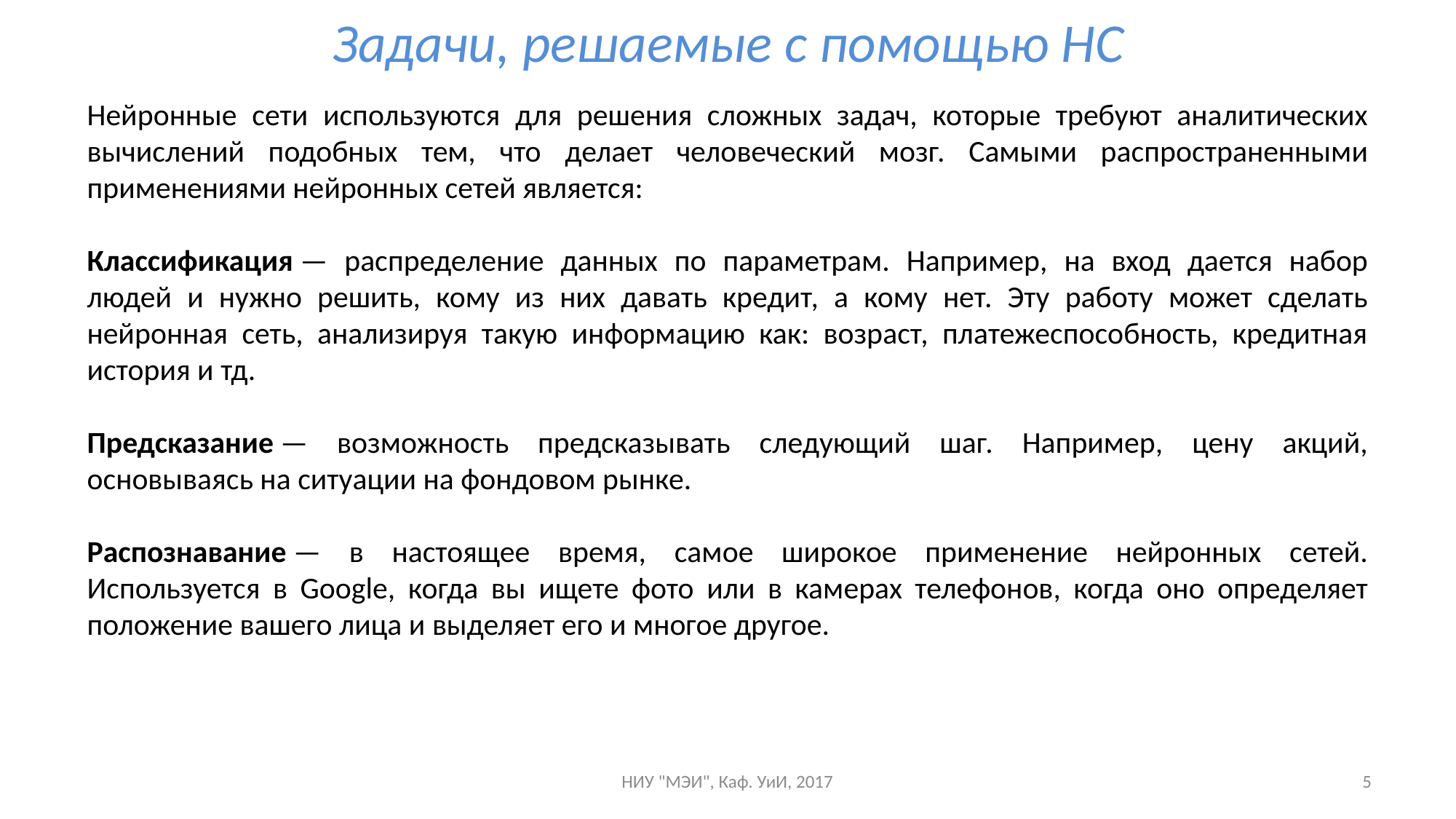

# Задачи, решаемые с помощью НС
Нейронные сети используются для решения сложных задач, которые требуют аналитических вычислений подобных тем, что делает человеческий мозг. Самыми распространенными применениями нейронных сетей является:
Классификация — распределение данных по параметрам. Например, на вход дается набор людей и нужно решить, кому из них давать кредит, а кому нет. Эту работу может сделать нейронная сеть, анализируя такую информацию как: возраст, платежеспособность, кредитная история и тд.
Предсказание — возможность предсказывать следующий шаг. Например, цену акций, основываясь на ситуации на фондовом рынке.
Распознавание — в настоящее время, самое широкое применение нейронных сетей. Используется в Google, когда вы ищете фото или в камерах телефонов, когда оно определяет положение вашего лица и выделяет его и многое другое.
НИУ "МЭИ", Каф. УиИ, 2017
5